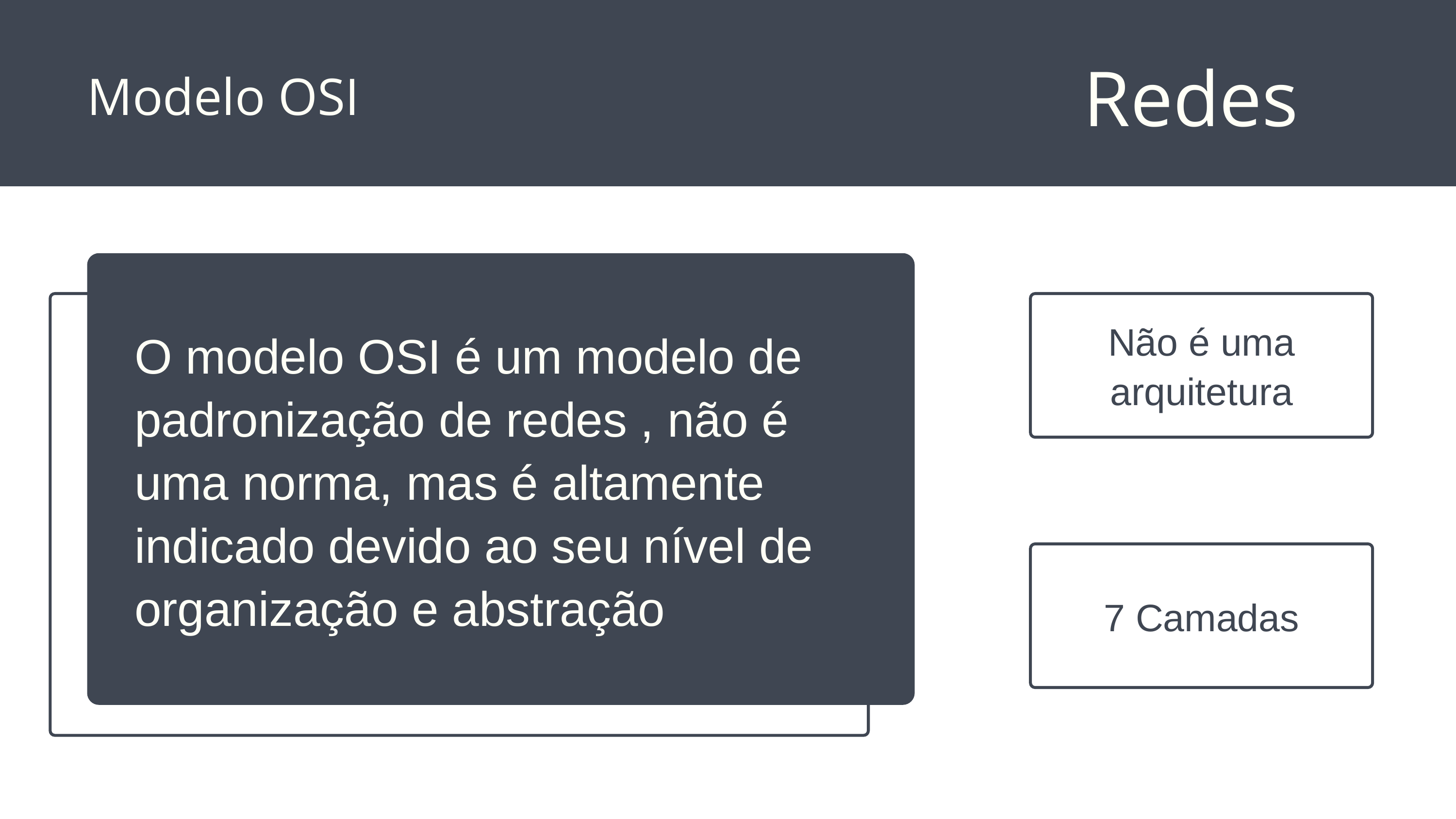

Redes
Modelo OSI

Não é uma arquitetura
O modelo OSI é um modelo de padronização de redes , não é uma norma, mas é altamente indicado devido ao seu nível de organização e abstração

7 Camadas